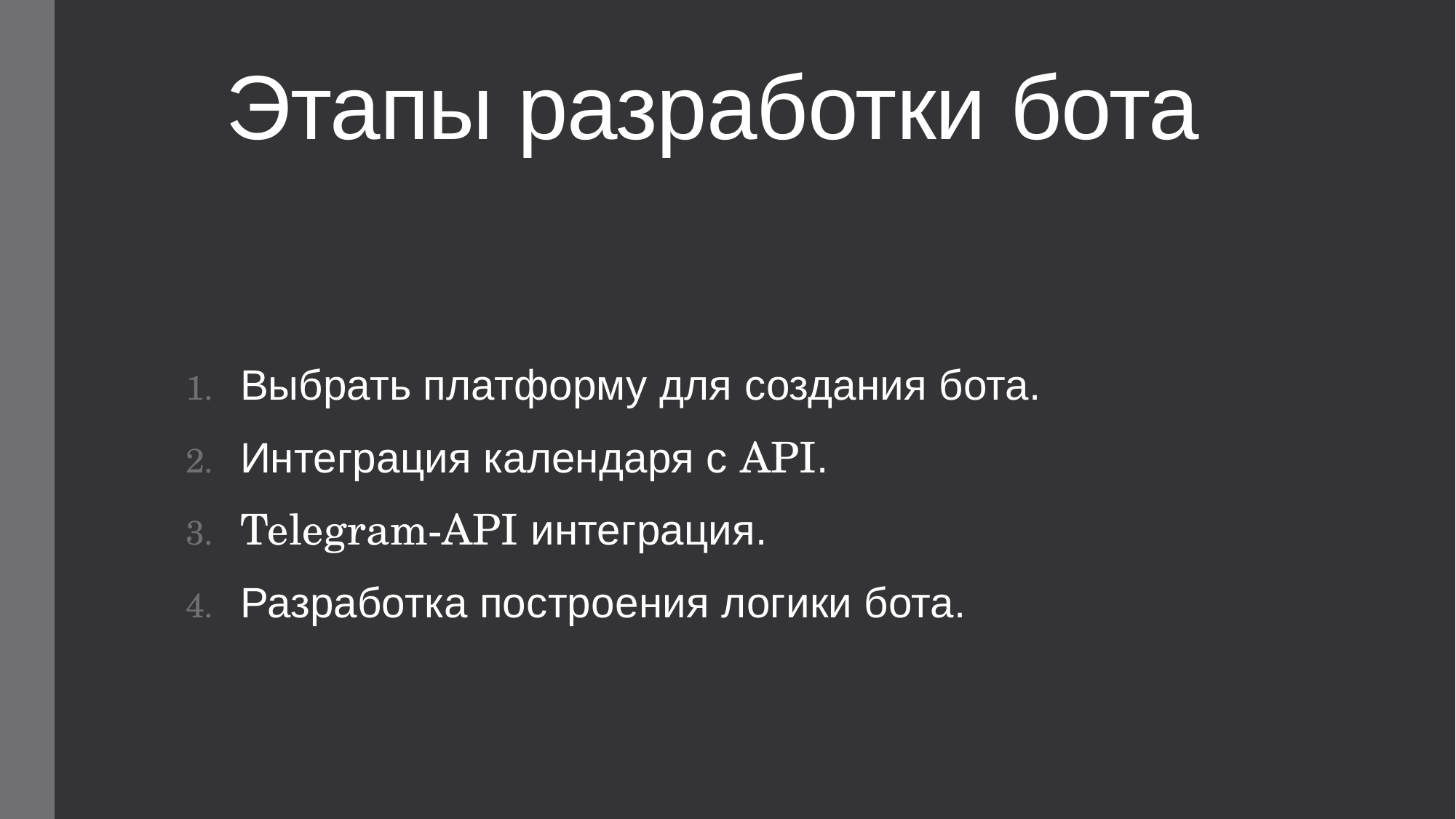

# Этапы разработки бота
Выбрать платформу для создания бота.
Интеграция календаря с API.
Telegram-API интеграция.
Разработка построения логики бота.